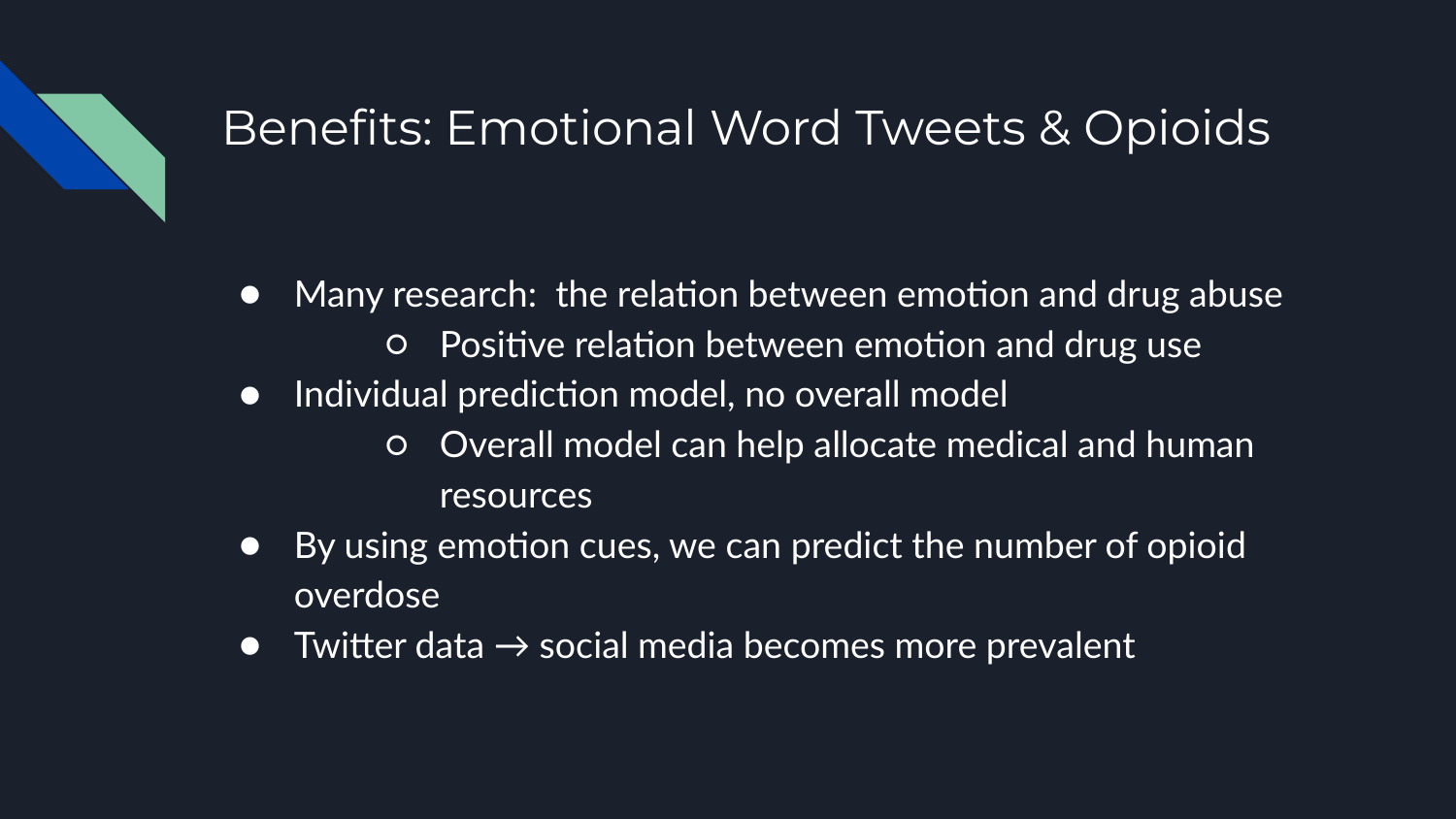

# Benefits: Emotional Word Tweets & Opioids
Many research:  the relation between emotion and drug abuse
Positive relation between emotion and drug use
Individual prediction model, no overall model
Overall model can help allocate medical and human resources
By using emotion cues, we can predict the number of opioid overdose
Twitter data → social media becomes more prevalent